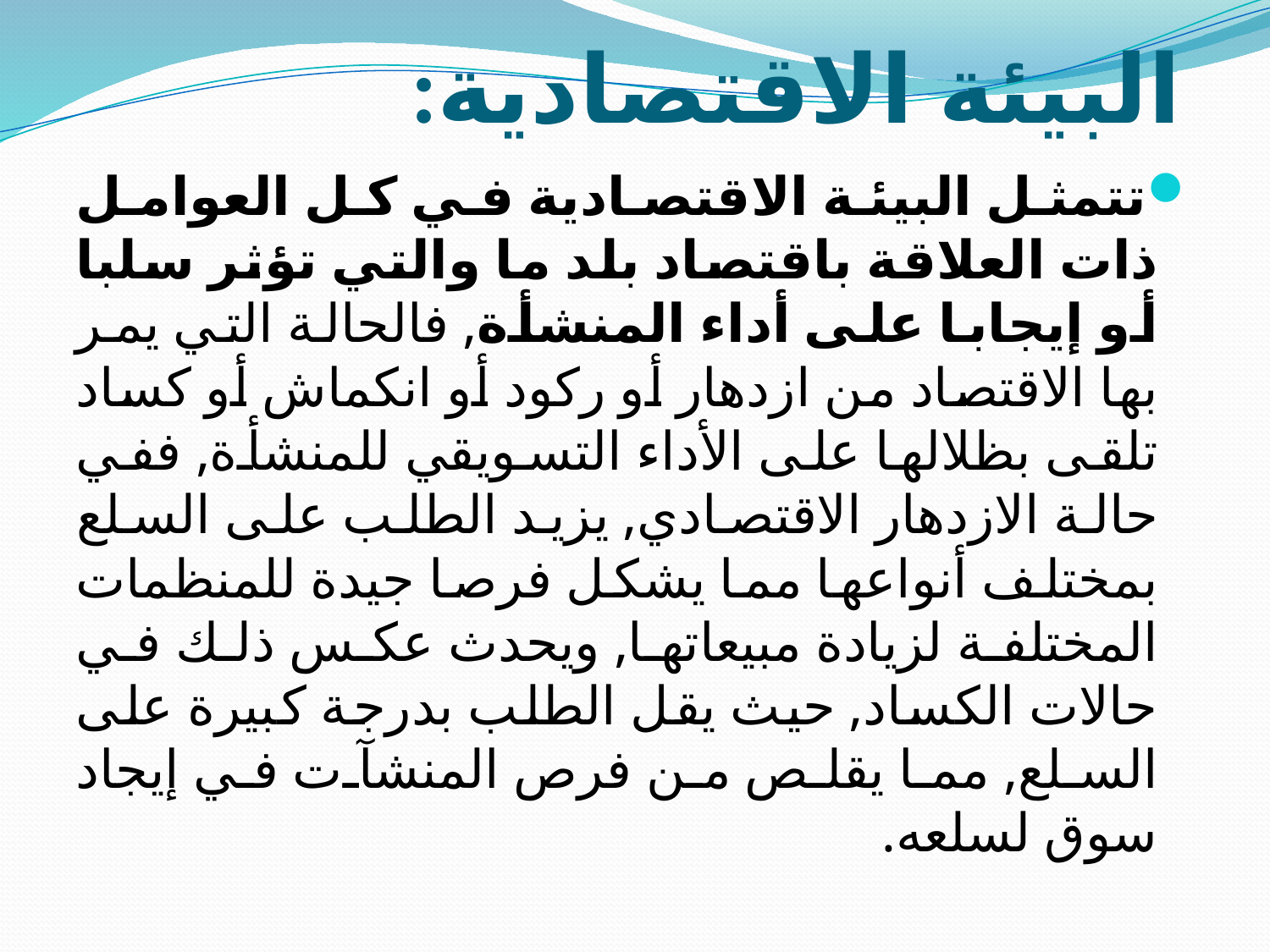

# :البيئة الاقتصادية
تتمثل البيئة الاقتصادية في كل العوامل ذات العلاقة باقتصاد بلد ما والتي تؤثر سلبا أو إيجابا على أداء المنشأة, فالحالة التي يمر بها الاقتصاد من ازدهار أو ركود أو انكماش أو كساد تلقى بظلالها على الأداء التسويقي للمنشأة, ففي حالة الازدهار الاقتصادي, يزيد الطلب على السلع بمختلف أنواعها مما يشكل فرصا جيدة للمنظمات المختلفة لزيادة مبيعاتها, ويحدث عكس ذلك في حالات الكساد, حيث يقل الطلب بدرجة كبيرة على السلع, مما يقلص من فرص المنشآت في إيجاد سوق لسلعه.